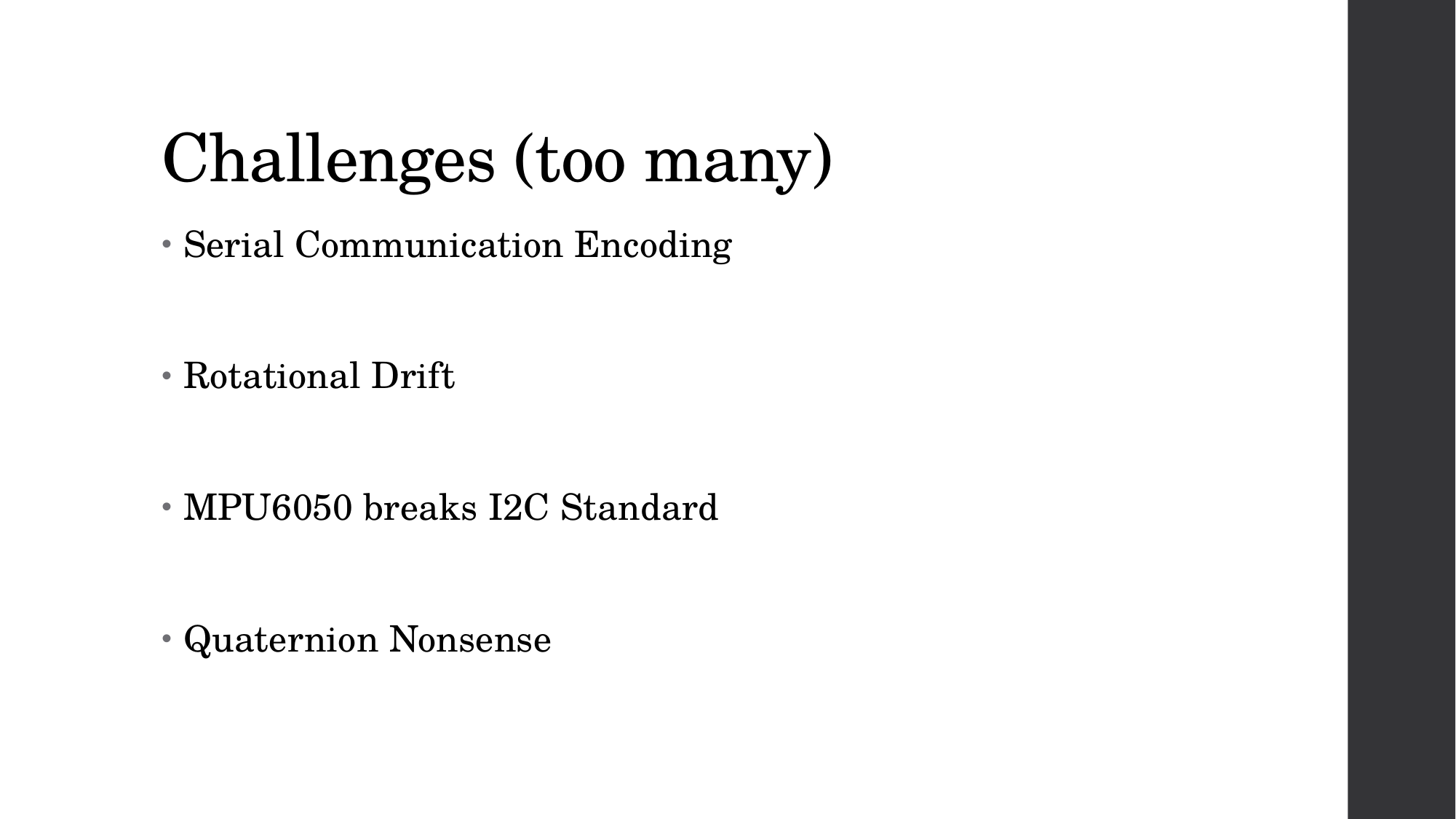

# Challenges (too many)
Serial Communication Encoding

Rotational Drift

MPU6050 breaks I2C Standard

Quaternion Nonsense